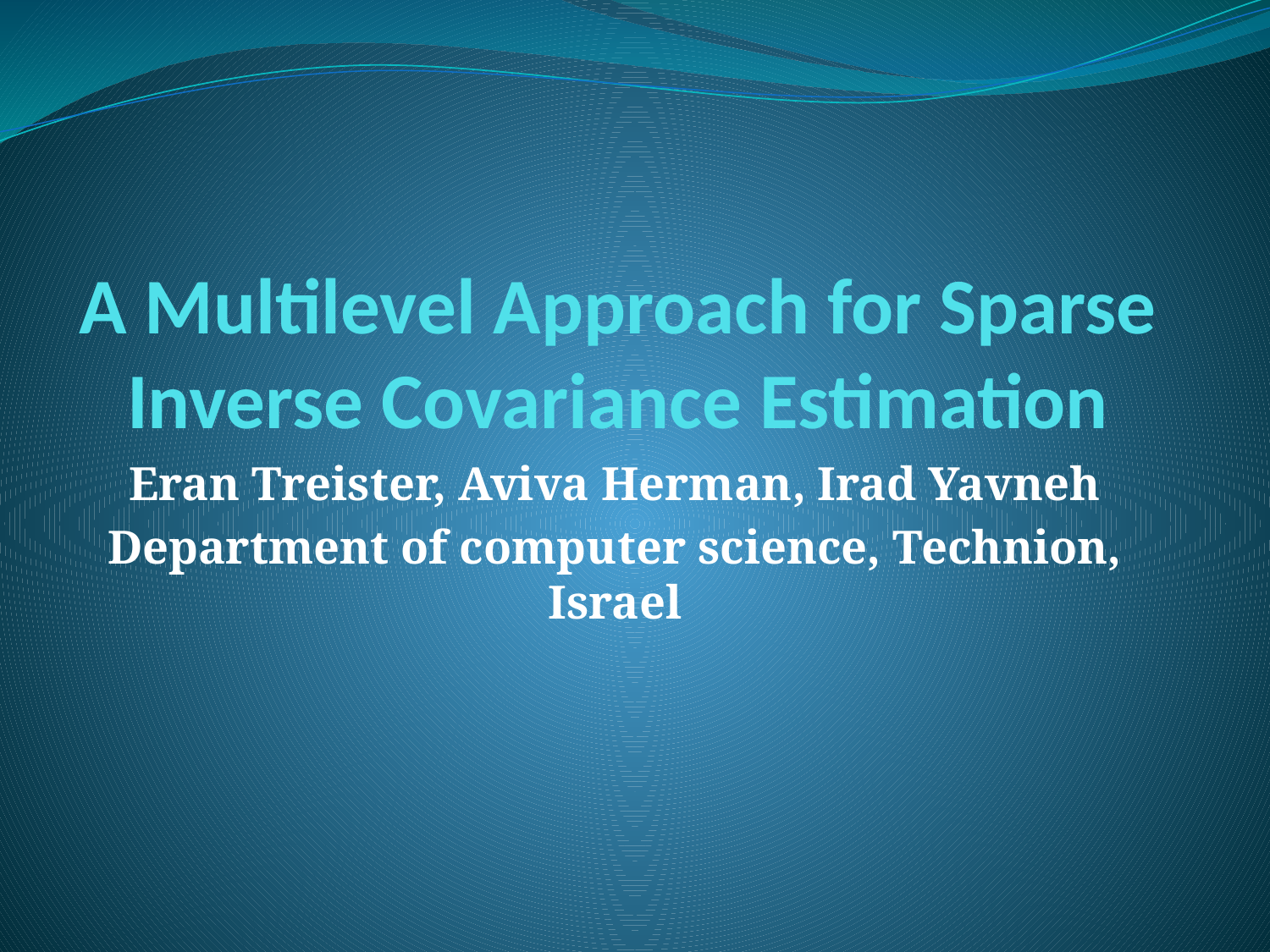

# A Multilevel Approach for Sparse Inverse Covariance Estimation
Eran Treister, Aviva Herman, Irad Yavneh
Department of computer science, Technion, Israel